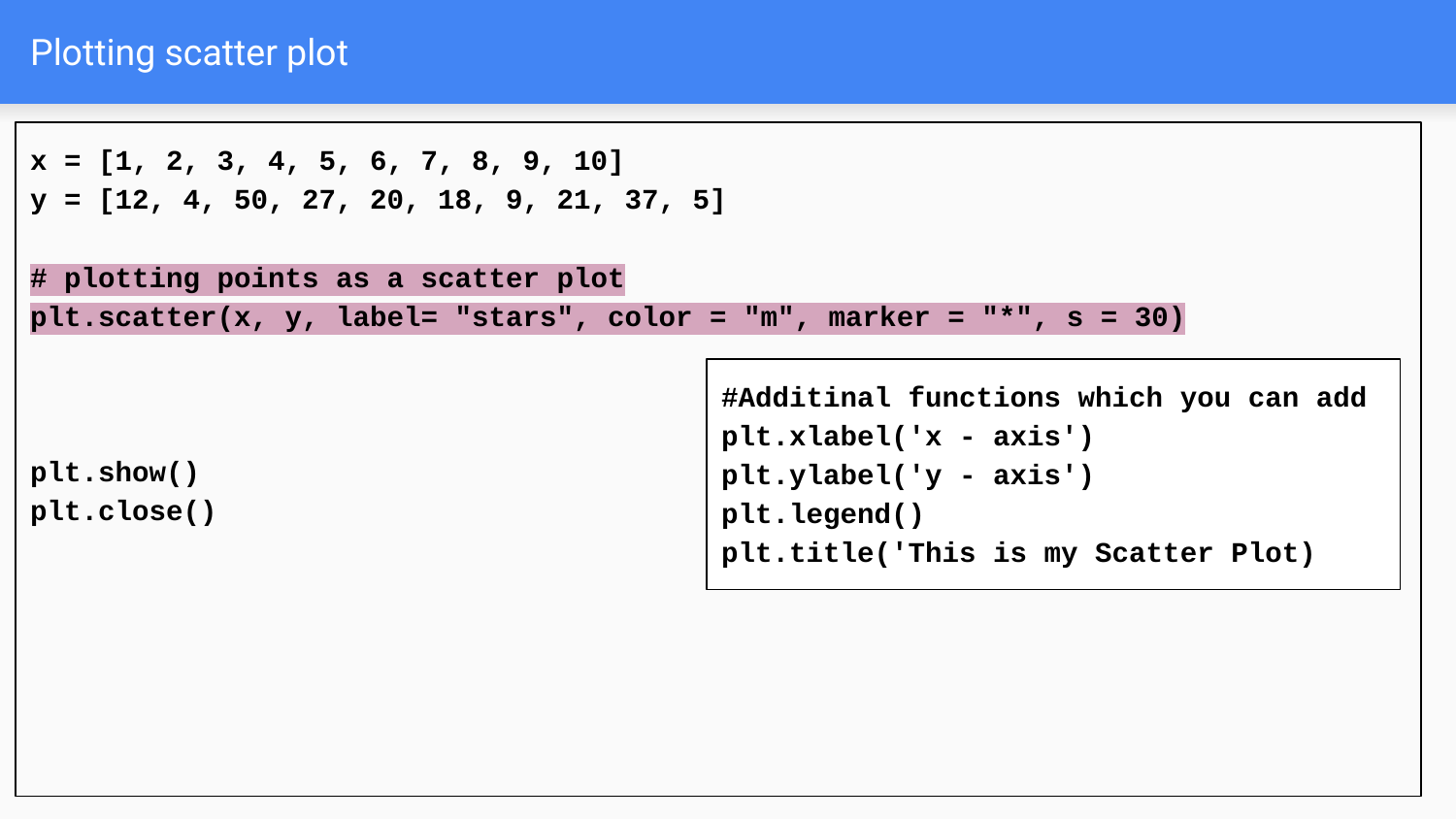

# Plotting scatter plot
x = [1, 2, 3, 4, 5, 6, 7, 8, 9, 10]
y = [12, 4, 50, 27, 20, 18, 9, 21, 37, 5]

# plotting points as a scatter plot
plt.scatter(x, y, label= "stars", color = "m", marker = "*", s = 30)

plt.show()
plt.close()

#Additinal functions which you can add
plt.xlabel('x - axis')
plt.ylabel('y - axis')
plt.legend()
plt.title('This is my Scatter Plot)